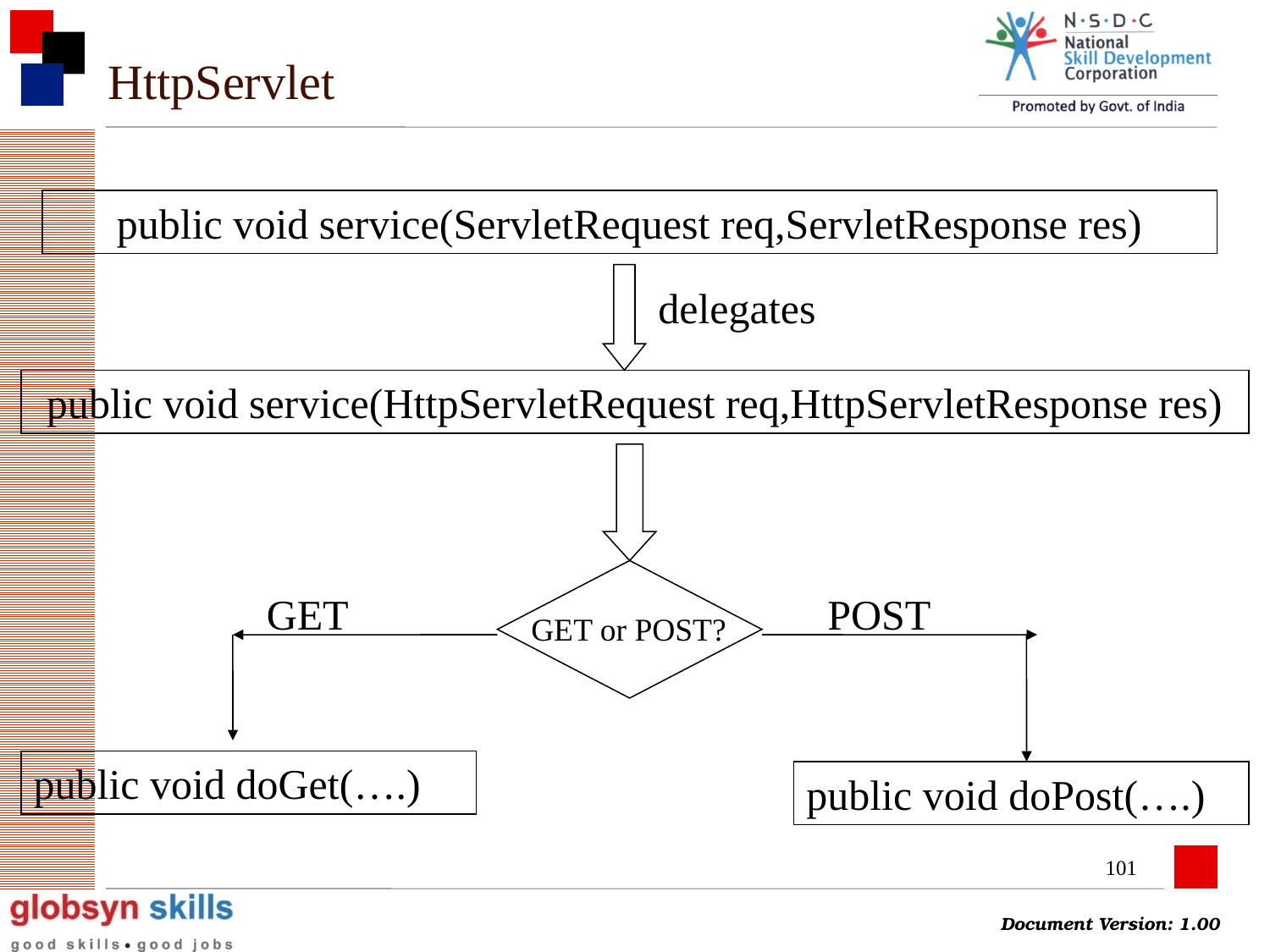

# HttpServlet
public void service(ServletRequest req,ServletResponse res)

delegates
public void service(HttpServletRequest req,HttpServletResponse res)

GET
POST
GET or POST?

public void doGet(….)
public void doPost(….)